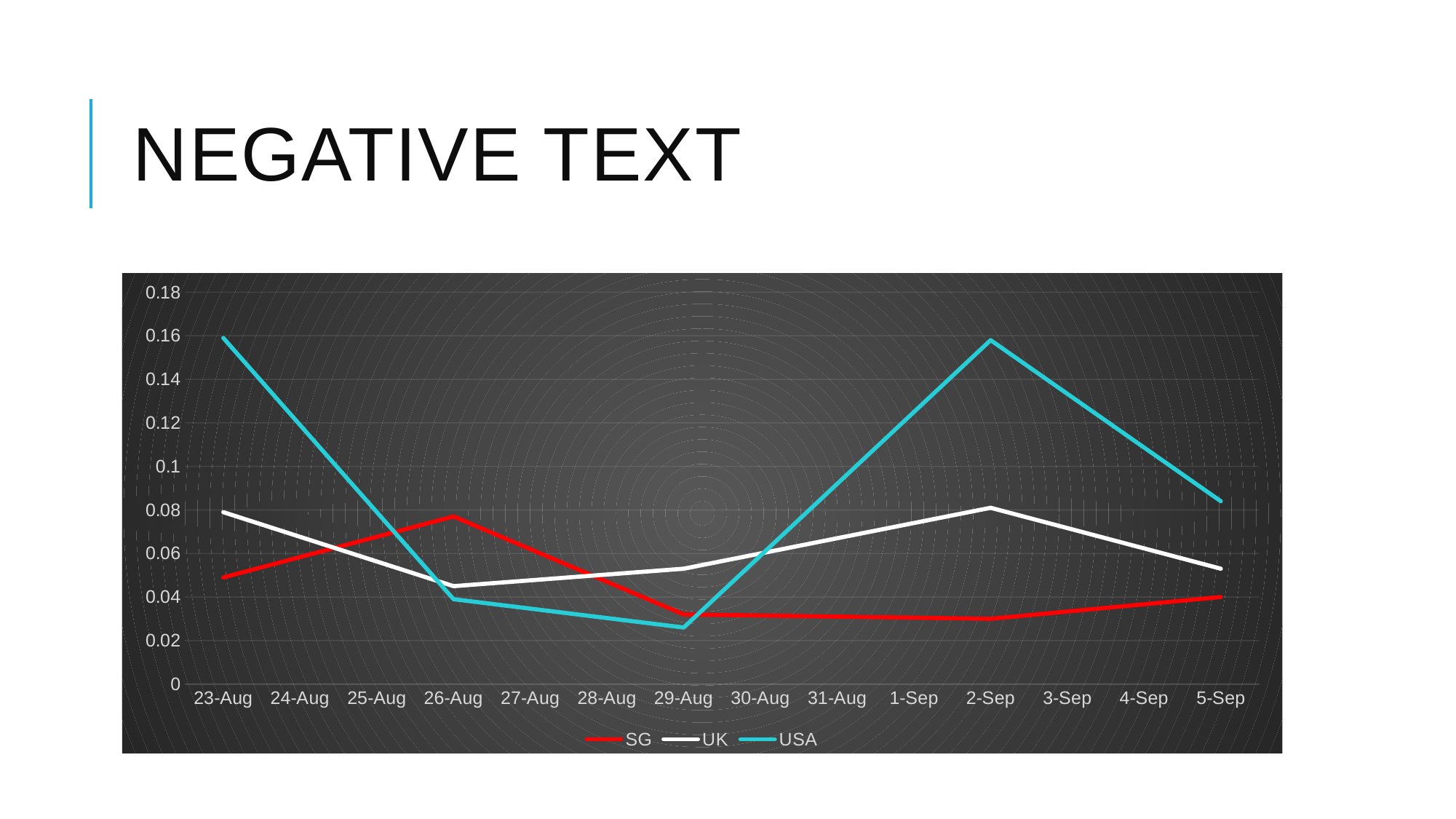

# Negative text

### Chart

| Category | SG | UK | USA |
|---|---|---|---|
| 44066 | 0.049 | 0.079 | 0.159 |
| 44069 | 0.077 | 0.045 | 0.039 |
| 44072 | 0.032 | 0.053 | 0.026 |
| 44076 | 0.03 | 0.081 | 0.158 |
| 44079 | 0.04 | 0.053 | 0.084 |